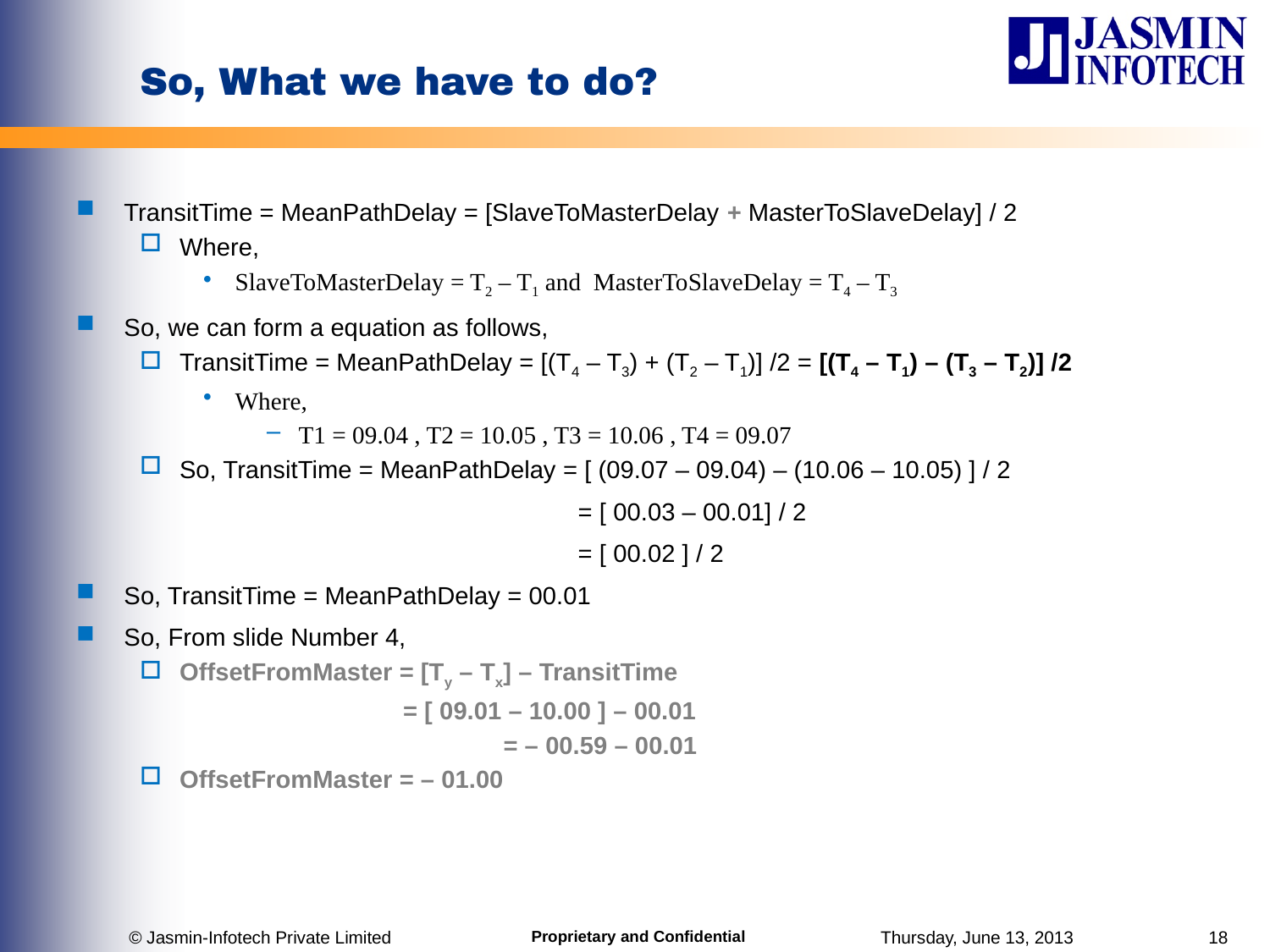

So, What we have to do?
TransitTime = MeanPathDelay = [SlaveToMasterDelay + MasterToSlaveDelay] / 2
Where,
SlaveToMasterDelay = T2 – T1 and  MasterToSlaveDelay = T4 – T3
So, we can form a equation as follows,
TransitTime = MeanPathDelay = [(T4 – T3) + (T2 – T1)] /2 = [(T4 – T1) – (T3 – T2)] /2
Where,
T1 = 09.04 , T2 = 10.05 , T3 = 10.06 , T4 = 09.07
So, TransitTime = MeanPathDelay = [ (09.07 – 09.04) – (10.06 – 10.05) ] / 2
   	                                                                 = [ 00.03 – 00.01] / 2
	                                                                 = [ 00.02 ] / 2
So, TransitTime = MeanPathDelay = 00.01
So, From slide Number 4,
OffsetFromMaster = [Ty – Tx] – TransitTime
	                                = [ 09.01 – 10.00 ] – 00.01
			          = – 00.59 – 00.01
OffsetFromMaster = – 01.00

© Jasmin-Infotech Private Limited
Thursday, June 13, 2013
18